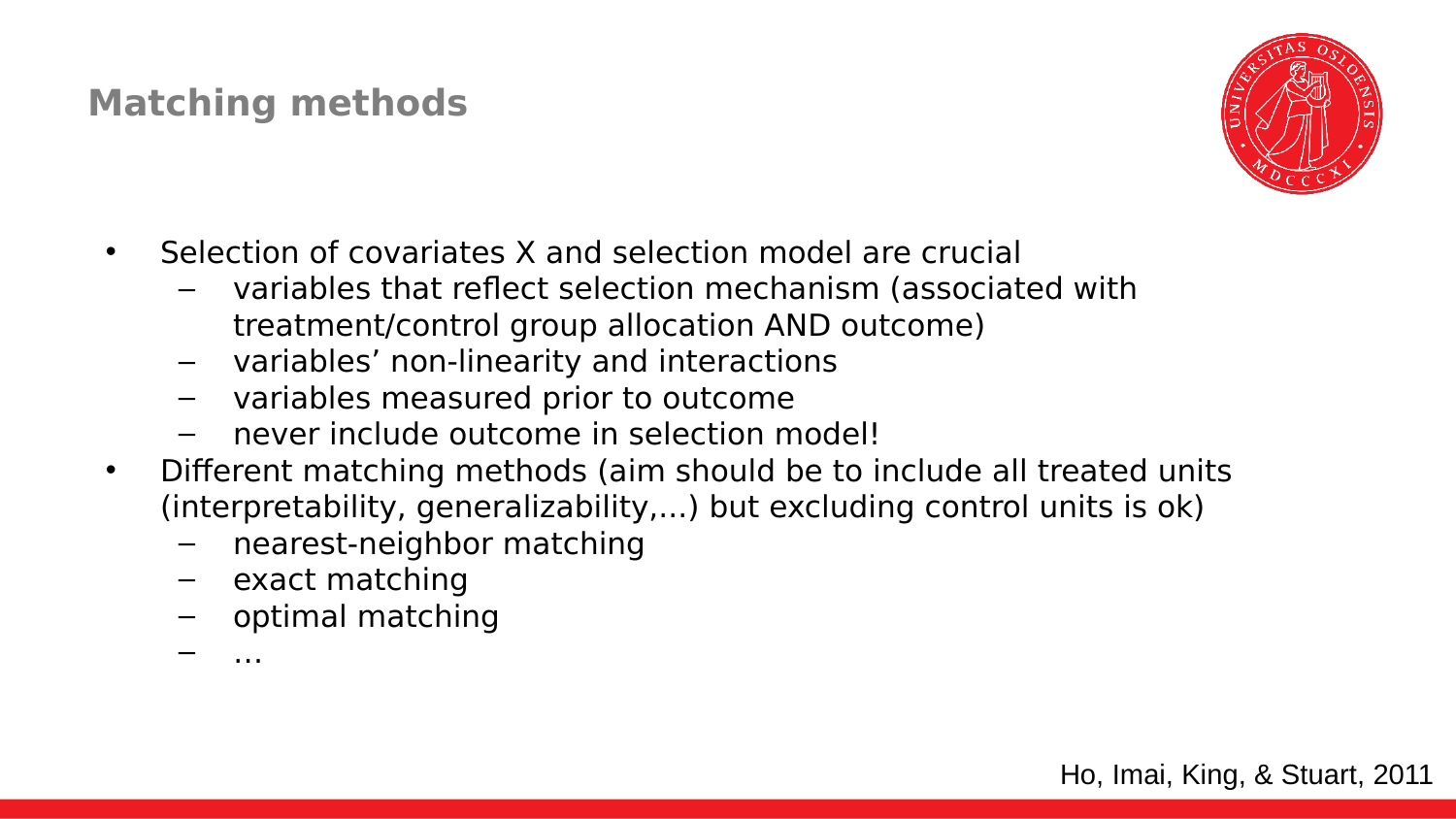

# Matching methods
Selection of covariates X and selection model are crucial
variables that reflect selection mechanism (associated with treatment/control group allocation AND outcome)
variables’ non-linearity and interactions
variables measured prior to outcome
never include outcome in selection model!
Different matching methods (aim should be to include all treated units (interpretability, generalizability,...) but excluding control units is ok)
nearest-neighbor matching
exact matching
optimal matching
…
Ho, Imai, King, & Stuart, 2011